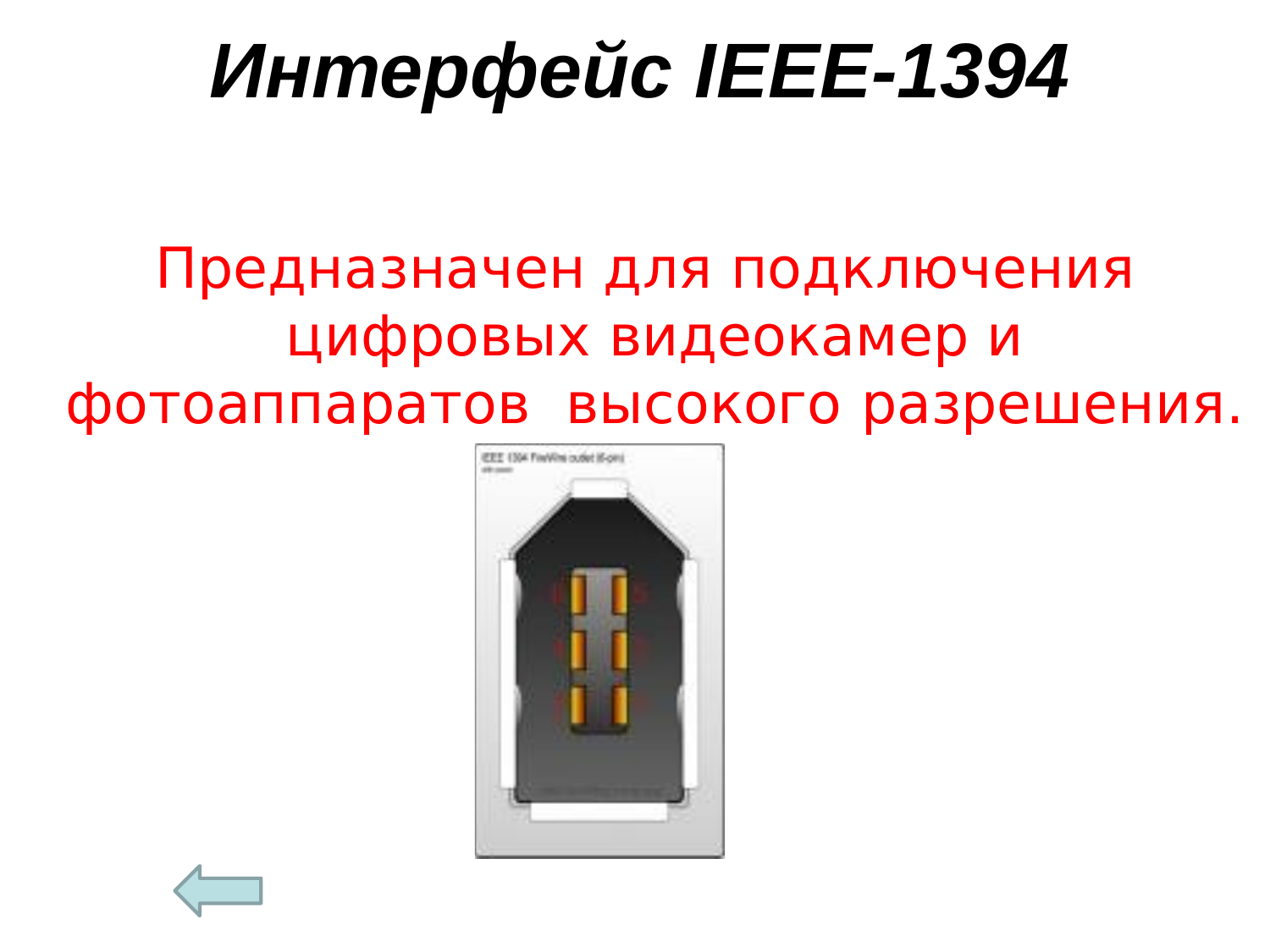

Интерфейс IEEE-1394
Предназначен для подключения  цифровых видеокамер и фотоаппаратов  высокого разрешения.